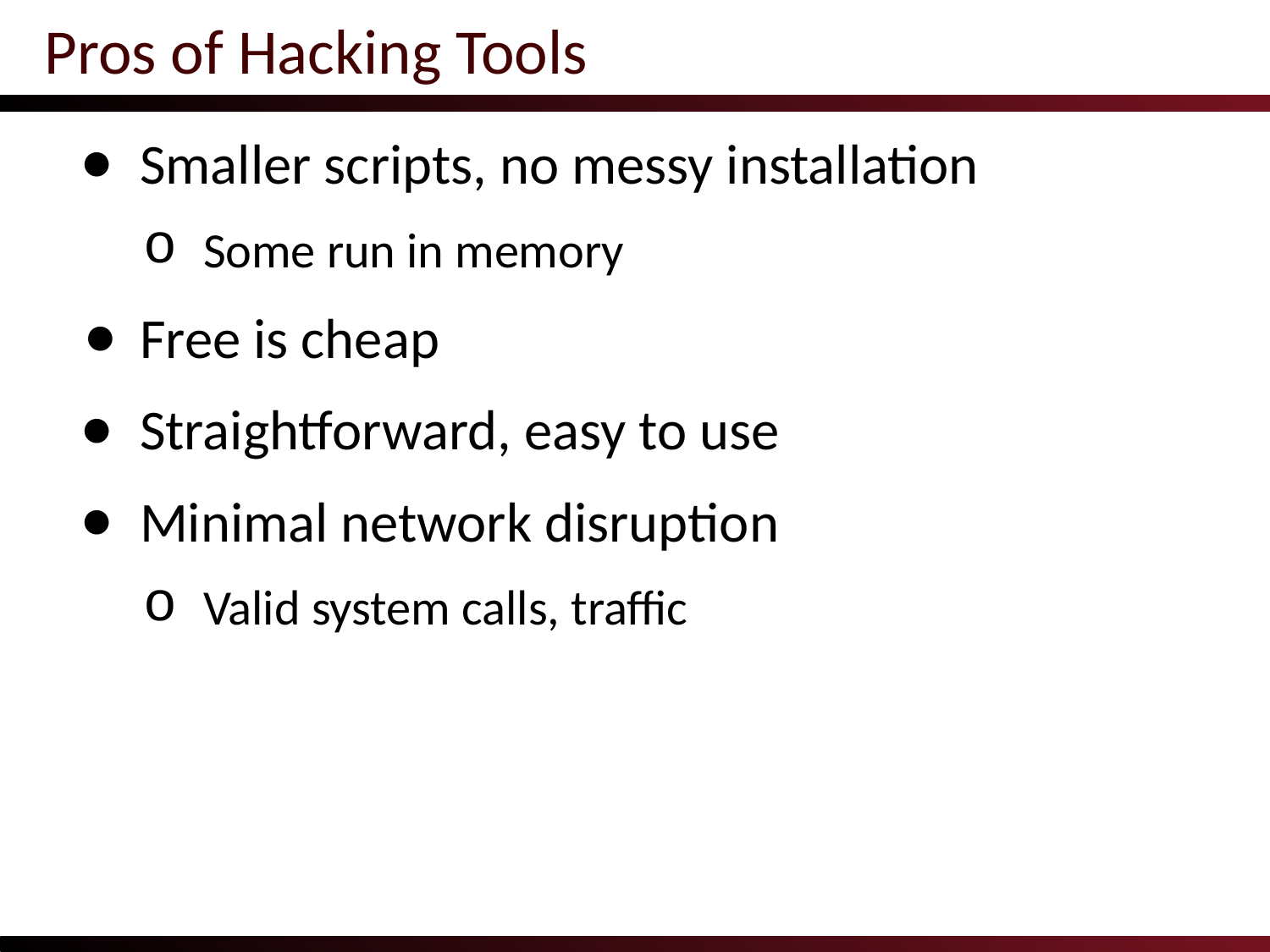

# Pros of Hacking Tools
Smaller scripts, no messy installation
Some run in memory
Free is cheap
Straightforward, easy to use
Minimal network disruption
Valid system calls, traffic